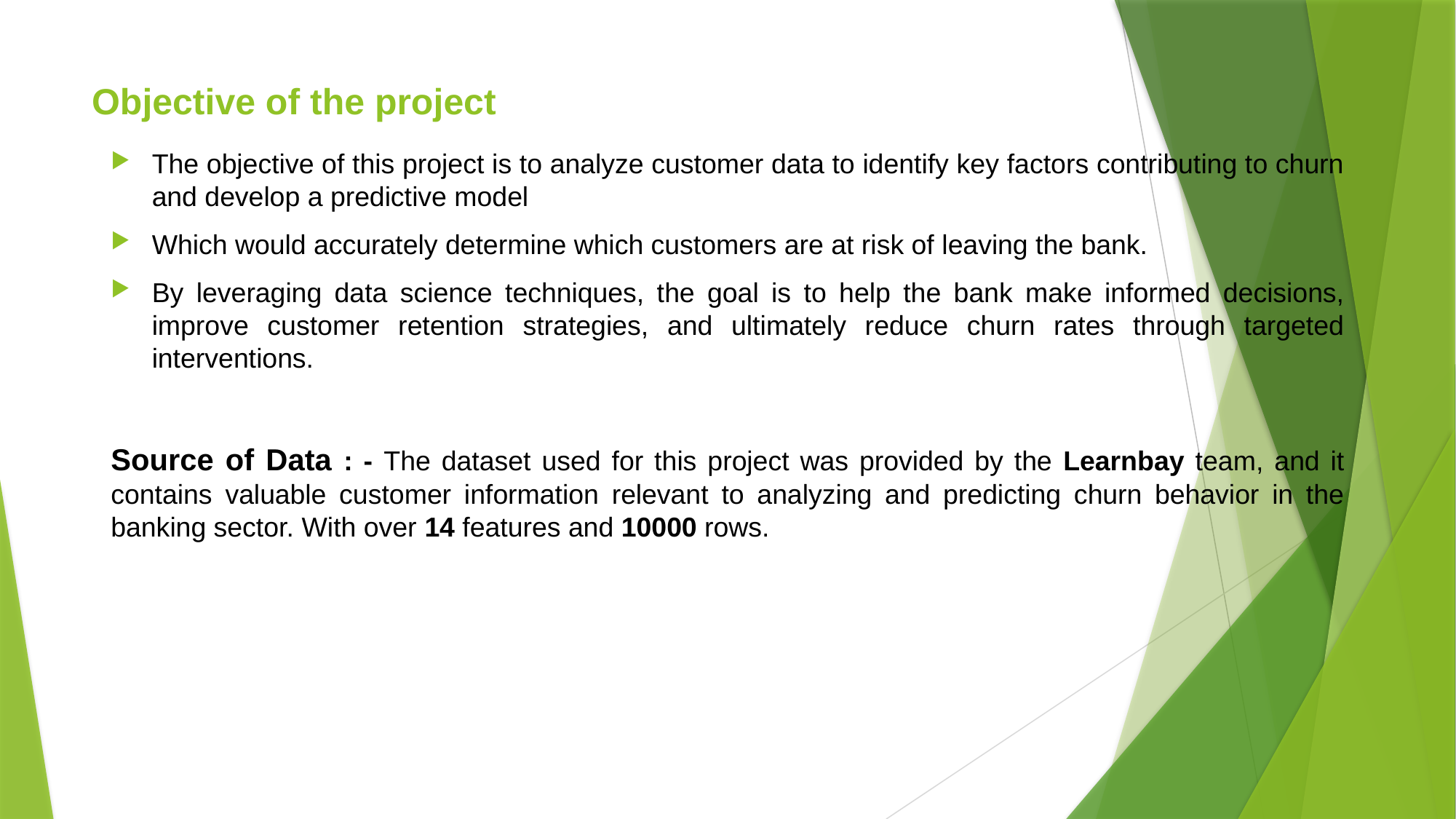

# Objective of the project
The objective of this project is to analyze customer data to identify key factors contributing to churn and develop a predictive model
Which would accurately determine which customers are at risk of leaving the bank.
By leveraging data science techniques, the goal is to help the bank make informed decisions, improve customer retention strategies, and ultimately reduce churn rates through targeted interventions.

Source of Data : - The dataset used for this project was provided by the Learnbay team, and it contains valuable customer information relevant to analyzing and predicting churn behavior in the banking sector. With over 14 features and 10000 rows.